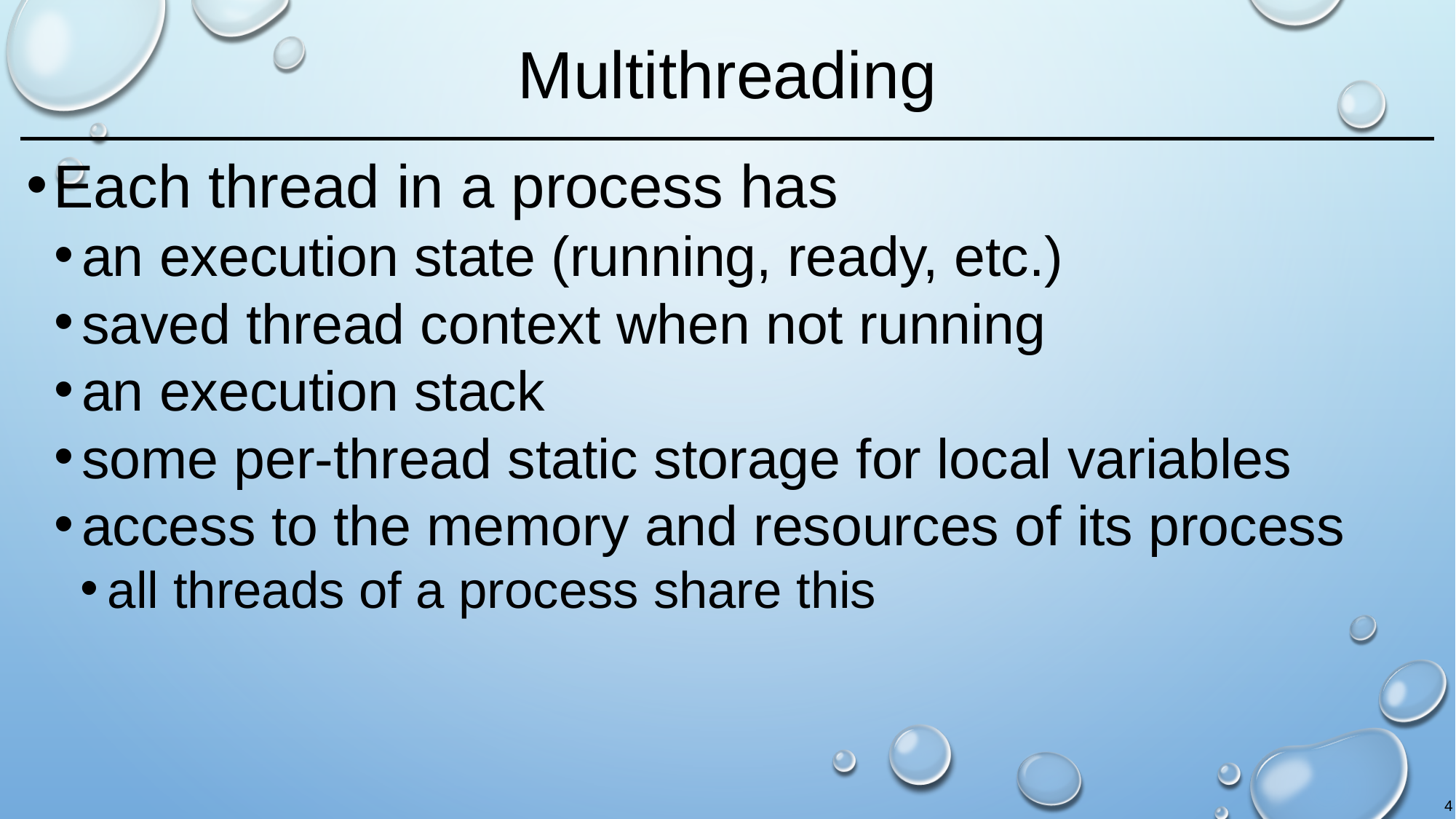

# Multithreading
Each thread in a process has
an execution state (running, ready, etc.)
saved thread context when not running
an execution stack
some per-thread static storage for local variables
access to the memory and resources of its process
all threads of a process share this
4